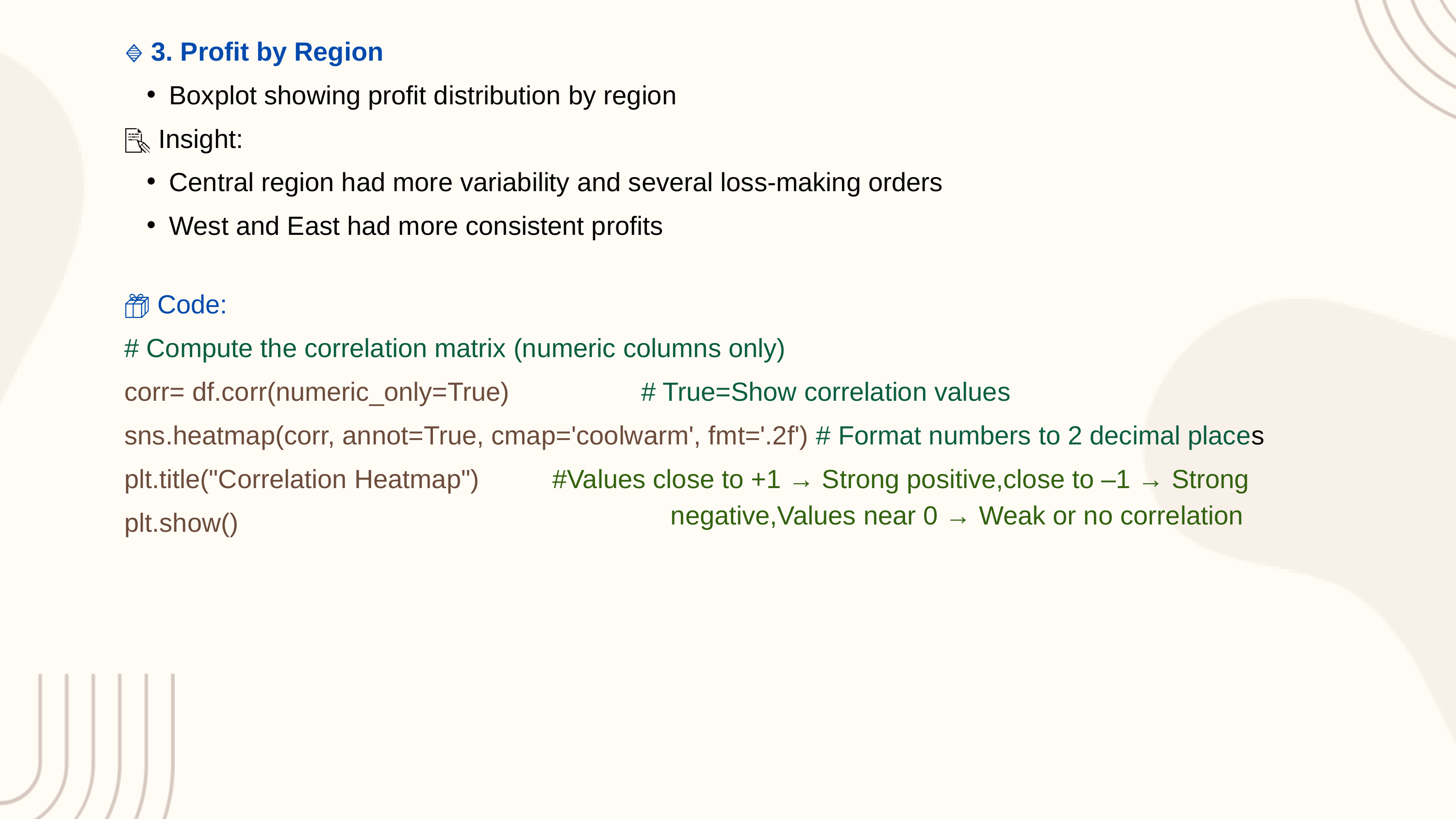

🔹 3. Profit by Region
Boxplot showing profit distribution by region
📝 Insight:
Central region had more variability and several loss-making orders
West and East had more consistent profits

📦 Code:
# Compute the correlation matrix (numeric columns only)
corr= df.corr(numeric_only=True)                  # True=Show correlation values
sns.heatmap(corr, annot=True, cmap='coolwarm', fmt='.2f') # Format numbers to 2 decimal places
plt.title("Correlation Heatmap")          #Values close to +1 → Strong positive,close to –1 → Strong
plt.show()

negative,Values near 0 → Weak or no correlation